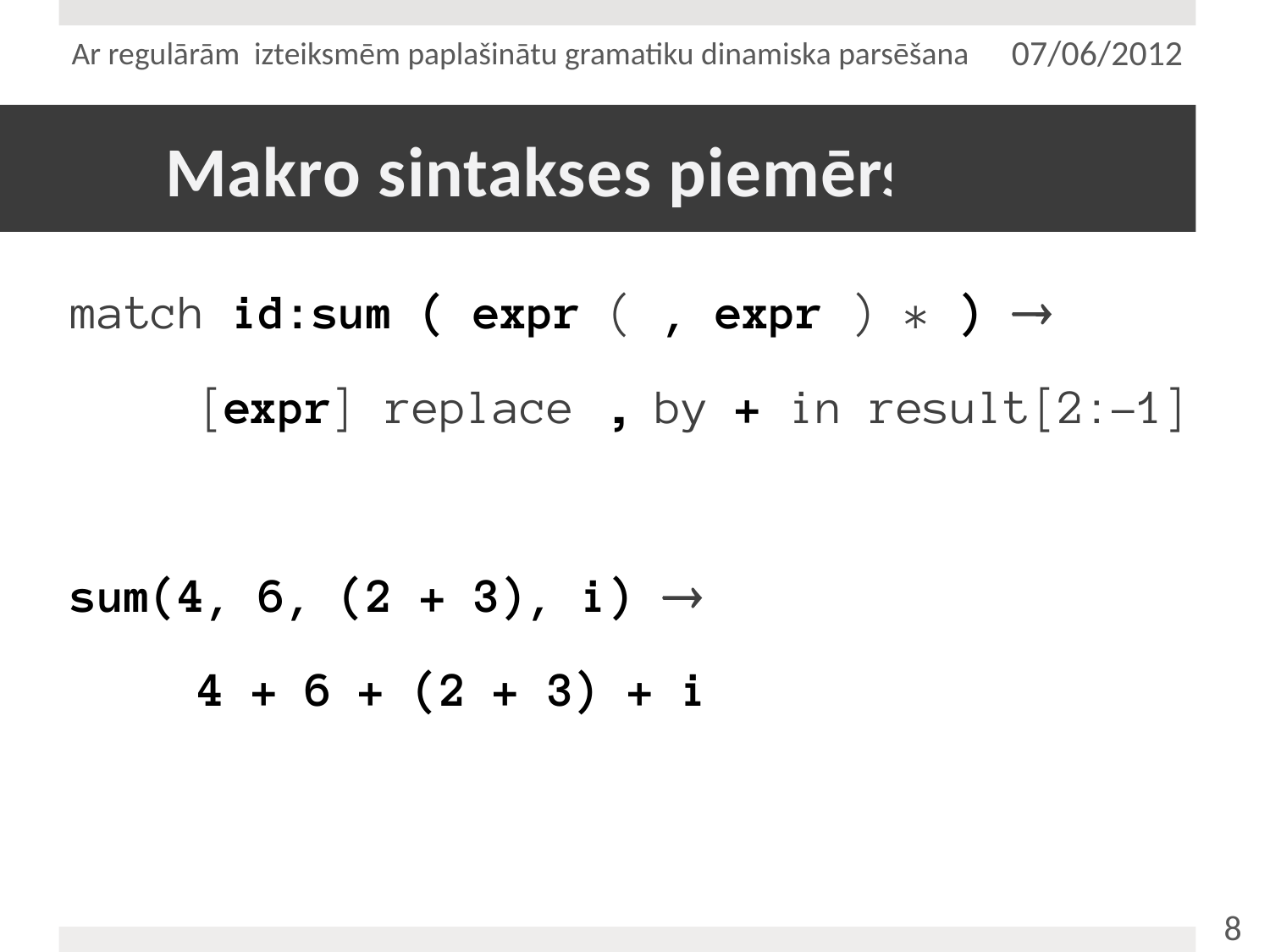

Ar regulārām  izteiksmēm paplašinātu gramatiku dinamiska parsēšana
07/06/2012
# Makro sintakses piemērs
match id:sum ( expr ( , expr ) * ) →
	[expr] replace ‚ by + in result[2:-1]

sum(4, 6, (2 + 3), i) →
	4 + 6 + (2 + 3) + i
8